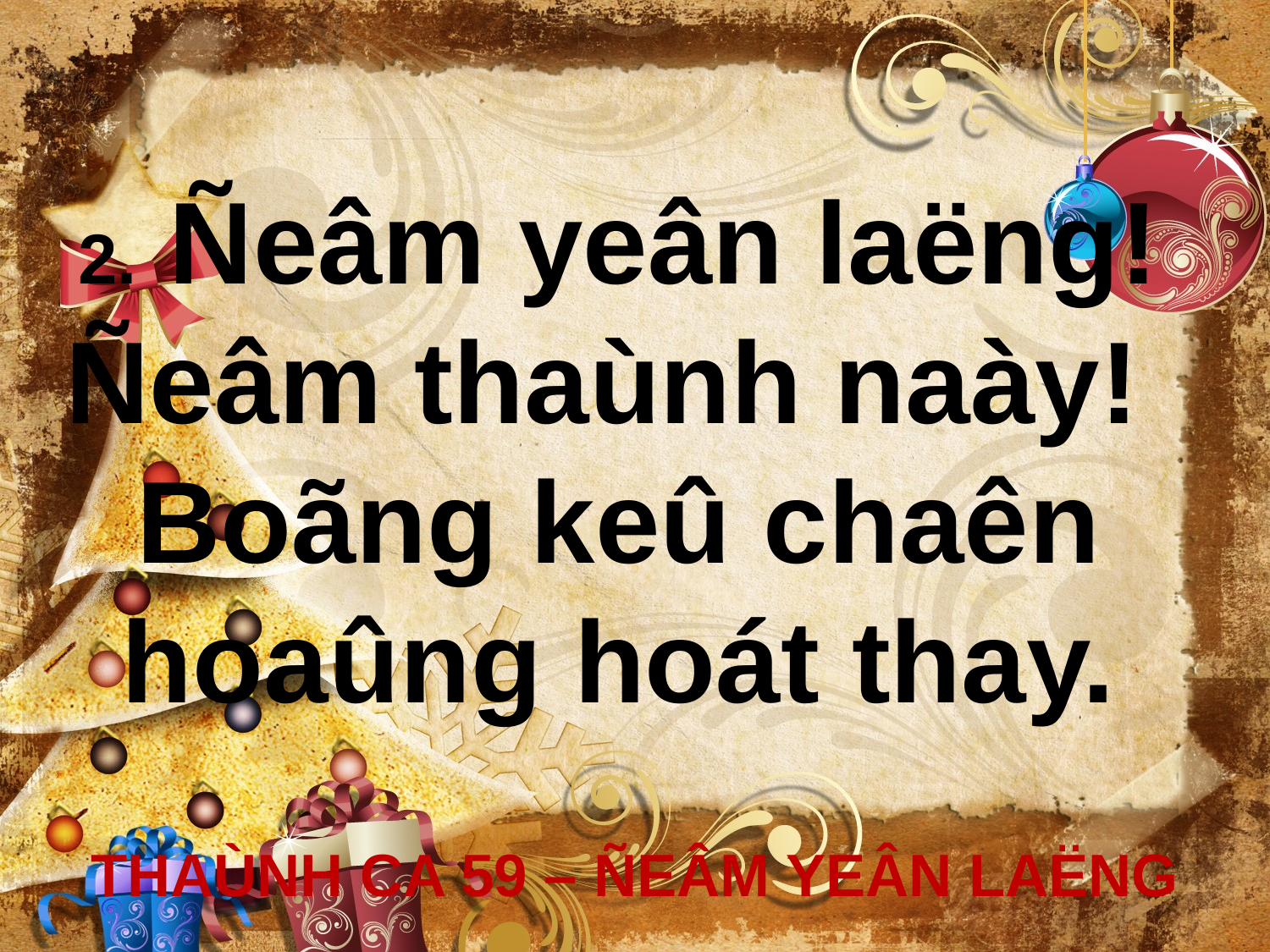

2. Ñeâm yeân laëng!
Ñeâm thaùnh naày!
Boãng keû chaên
hoaûng hoát thay.
THAÙNH CA 59 – ÑEÂM YEÂN LAËNG